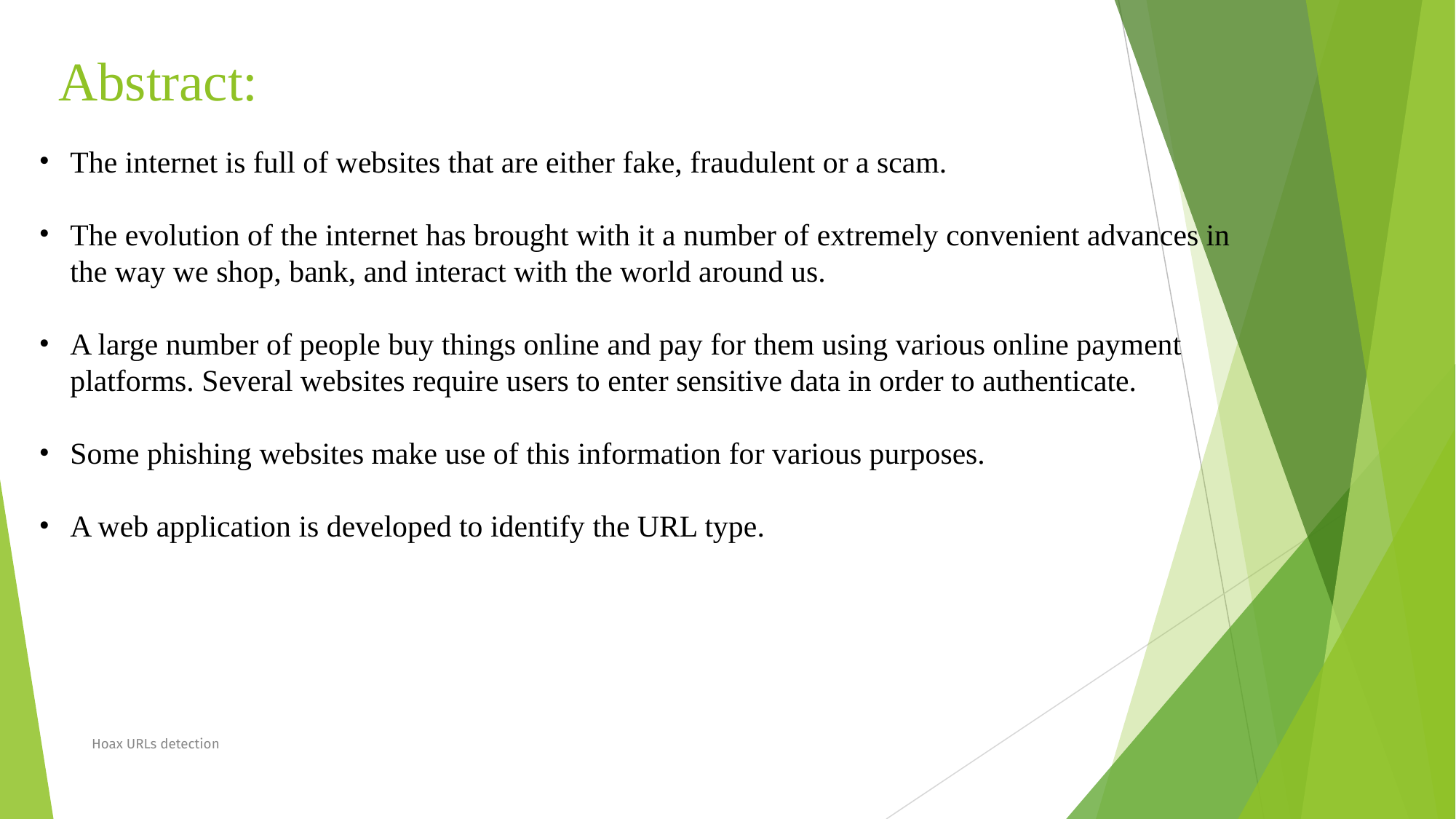

# Abstract:
The internet is full of websites that are either fake, fraudulent or a scam.

The evolution of the internet has brought with it a number of extremely convenient advances in the way we shop, bank, and interact with the world around us.

A large number of people buy things online and pay for them using various online payment platforms. Several websites require users to enter sensitive data in order to authenticate.

Some phishing websites make use of this information for various purposes.

A web application is developed to identify the URL type.

Hoax URLs detection